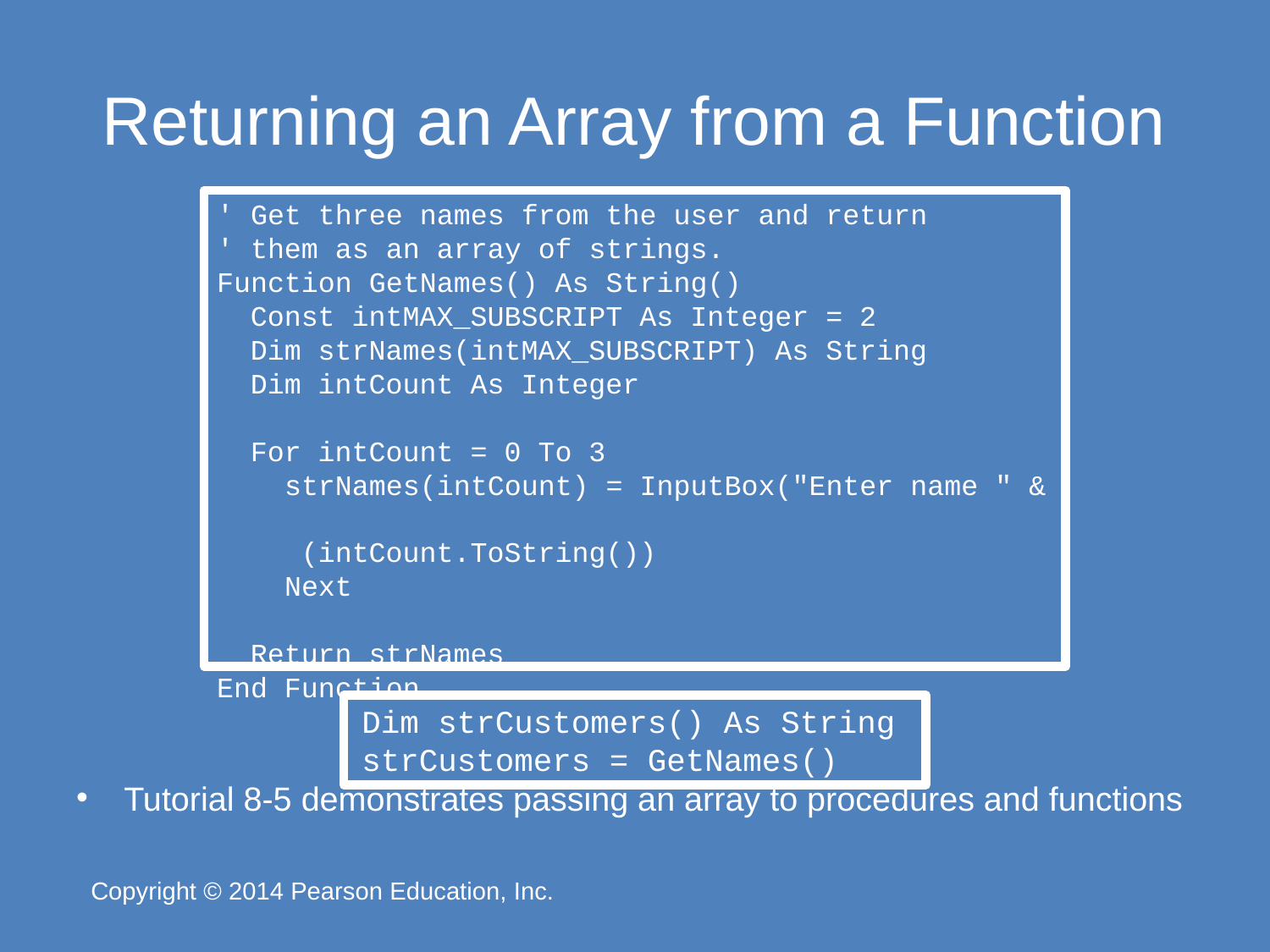

# Returning an Array from a Function
' Get three names from the user and return
' them as an array of strings.
Function GetNames() As String()
  Const intMAX_SUBSCRIPT As Integer = 2
  Dim strNames(intMAX_SUBSCRIPT) As String
  Dim intCount As Integer

  For intCount = 0 To 3
    strNames(intCount) = InputBox("Enter name " &
     (intCount.ToString())
    Next

  Return strNames
End Function

Tutorial 8-5 demonstrates passing an array to procedures and functions

Dim strCustomers() As String
strCustomers = GetNames()